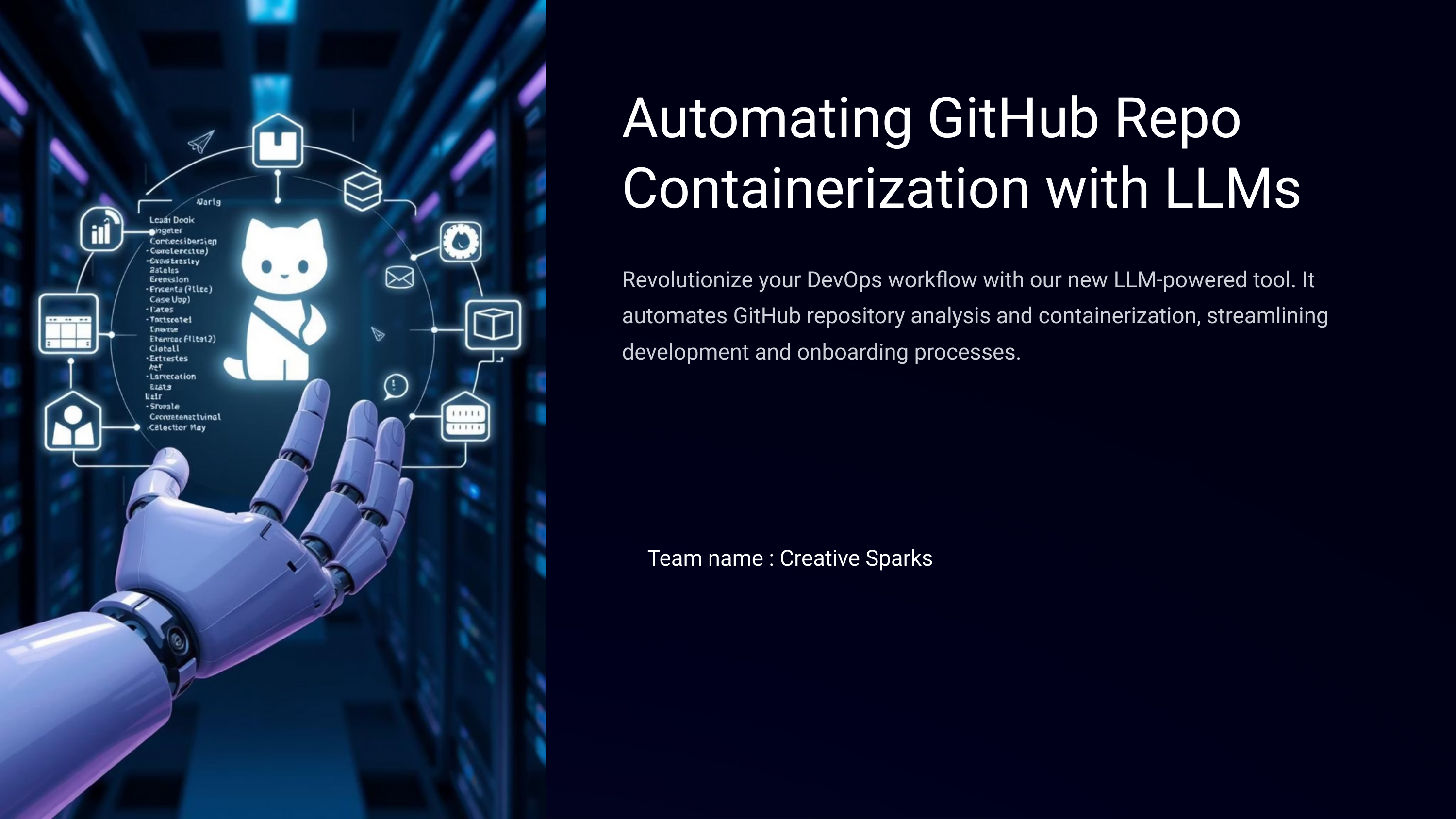

Automating GitHub Repo Containerization with LLMs
Revolutionize your DevOps workflow with our new LLM-powered tool. It automates GitHub repository analysis and containerization, streamlining development and onboarding processes.
Team name : Creative Sparks